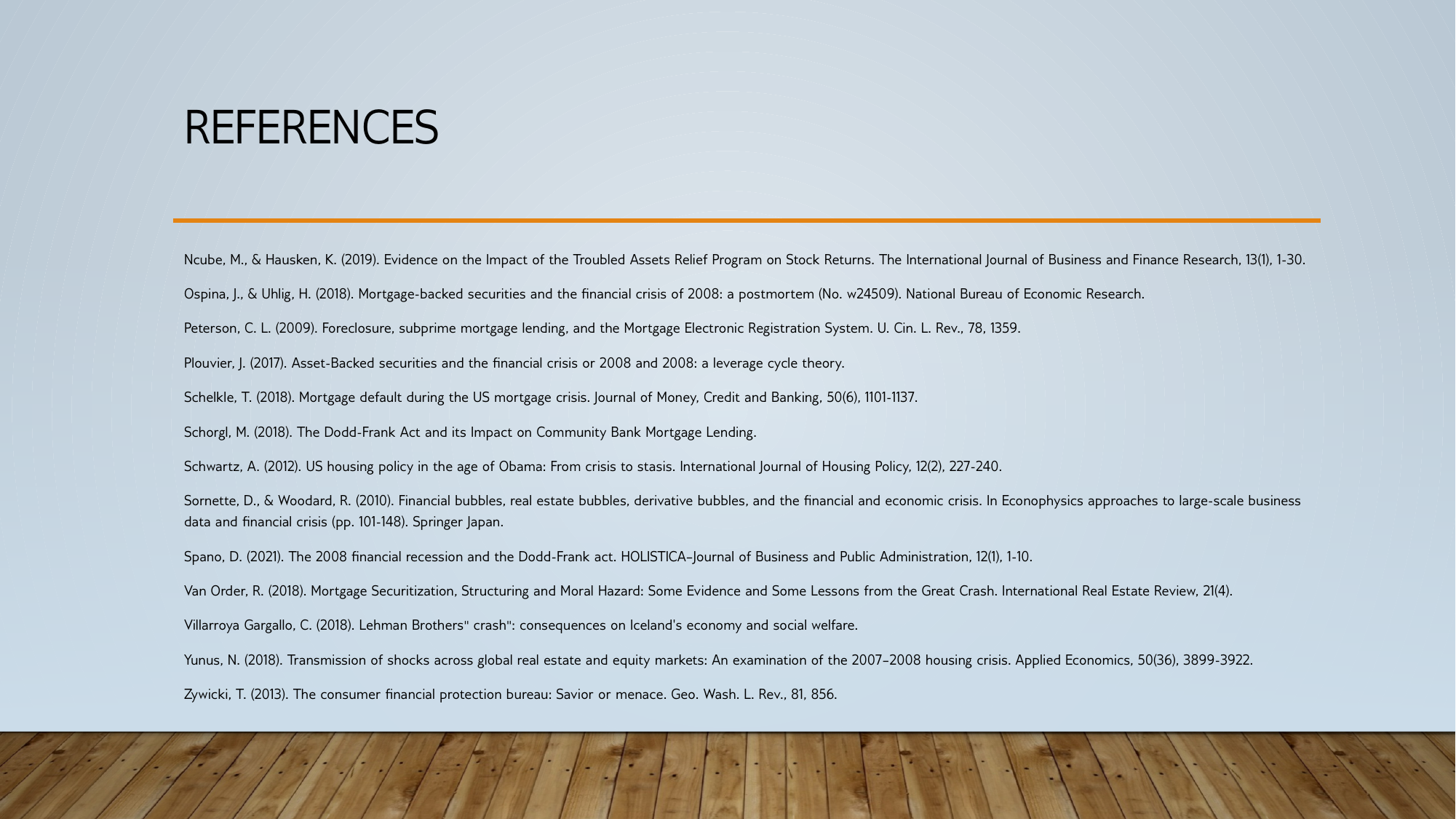

# References
Ncube, M., & Hausken, K. (2019). Evidence on the Impact of the Troubled Assets Relief Program on Stock Returns. The International Journal of Business and Finance Research, 13(1), 1-30.
Ospina, J., & Uhlig, H. (2018). Mortgage-backed securities and the financial crisis of 2008: a postmortem (No. w24509). National Bureau of Economic Research.
Peterson, C. L. (2009). Foreclosure, subprime mortgage lending, and the Mortgage Electronic Registration System. U. Cin. L. Rev., 78, 1359.
Plouvier, J. (2017). Asset-Backed securities and the financial crisis or 2008 and 2008: a leverage cycle theory.
Schelkle, T. (2018). Mortgage default during the US mortgage crisis. Journal of Money, Credit and Banking, 50(6), 1101-1137.
Schorgl, M. (2018). The Dodd-Frank Act and its Impact on Community Bank Mortgage Lending.
Schwartz, A. (2012). US housing policy in the age of Obama: From crisis to stasis. International Journal of Housing Policy, 12(2), 227-240.
Sornette, D., & Woodard, R. (2010). Financial bubbles, real estate bubbles, derivative bubbles, and the financial and economic crisis. In Econophysics approaches to large-scale business data and financial crisis (pp. 101-148). Springer Japan.
Spano, D. (2021). The 2008 financial recession and the Dodd-Frank act. HOLISTICA–Journal of Business and Public Administration, 12(1), 1-10.
Van Order, R. (2018). Mortgage Securitization, Structuring and Moral Hazard: Some Evidence and Some Lessons from the Great Crash. International Real Estate Review, 21(4).
Villarroya Gargallo, C. (2018). Lehman Brothers" crash": consequences on Iceland's economy and social welfare.
Yunus, N. (2018). Transmission of shocks across global real estate and equity markets: An examination of the 2007–2008 housing crisis. Applied Economics, 50(36), 3899-3922.
Zywicki, T. (2013). The consumer financial protection bureau: Savior or menace. Geo. Wash. L. Rev., 81, 856.